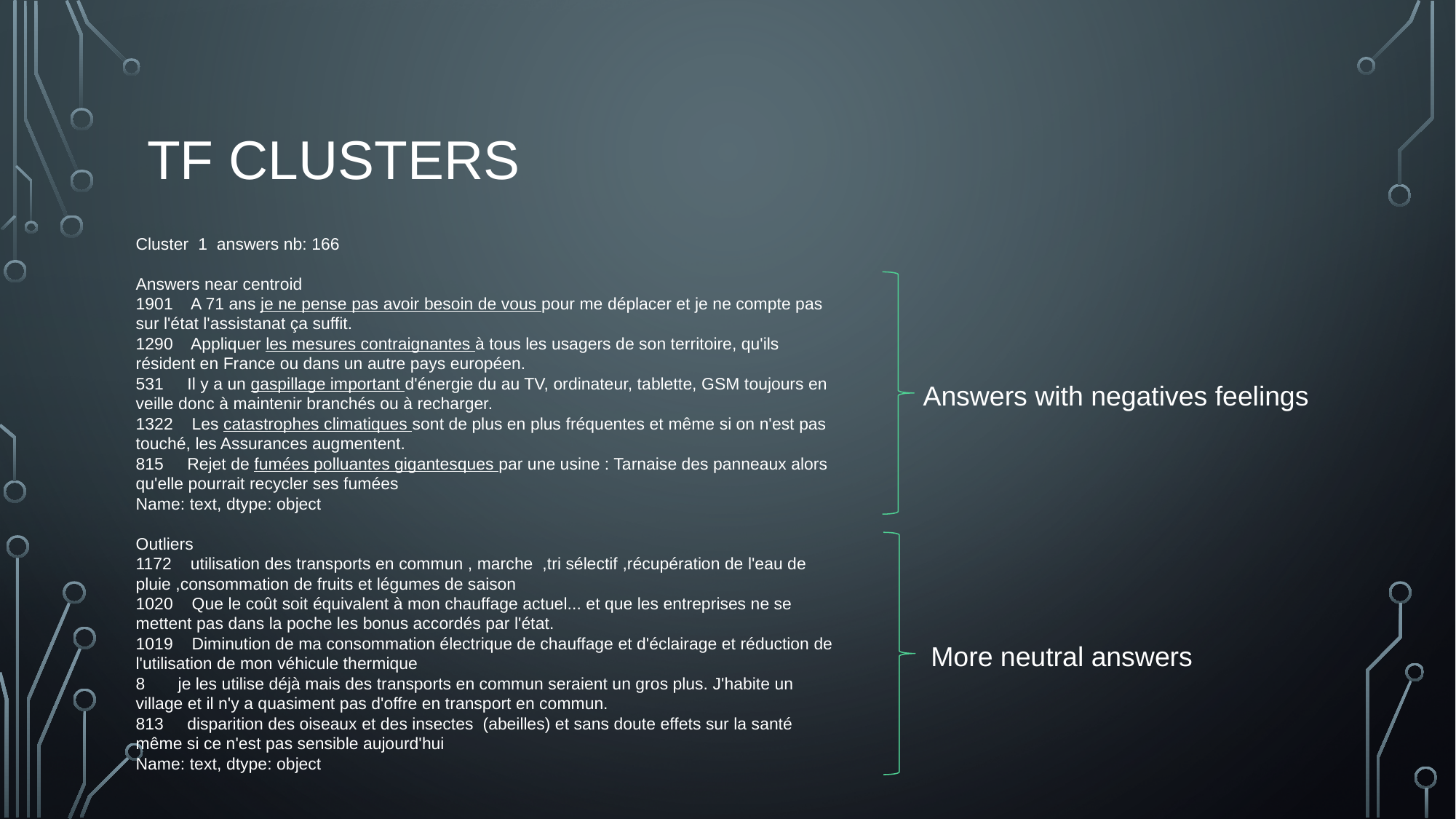

# TF clusters
Cluster  1  answers nb: 166

Answers near centroid
1901    A 71 ans je ne pense pas avoir besoin de vous pour me déplacer et je ne compte pas sur l'état l'assistanat ça suffit.
1290    Appliquer les mesures contraignantes à tous les usagers de son territoire, qu'ils résident en France ou dans un autre pays européen.
531     Il y a un gaspillage important d'énergie du au TV, ordinateur, tablette, GSM toujours en veille donc à maintenir branchés ou à recharger.
1322    Les catastrophes climatiques sont de plus en plus fréquentes et même si on n'est pas touché, les Assurances augmentent.
815     Rejet de fumées polluantes gigantesques par une usine : Tarnaise des panneaux alors qu'elle pourrait recycler ses fumées
Name: text, dtype: object

Outliers
1172    utilisation des transports en commun , marche  ,tri sélectif ,récupération de l'eau de pluie ,consommation de fruits et légumes de saison
1020    Que le coût soit équivalent à mon chauffage actuel... et que les entreprises ne se mettent pas dans la poche les bonus accordés par l'état.
1019    Diminution de ma consommation électrique de chauffage et d'éclairage et réduction de l'utilisation de mon véhicule thermique
8       je les utilise déjà mais des transports en commun seraient un gros plus. J'habite un village et il n'y a quasiment pas d'offre en transport en commun.
813     disparition des oiseaux et des insectes  (abeilles) et sans doute effets sur la santé même si ce n'est pas sensible aujourd'hui
Name: text, dtype: object

Answers with negatives feelings

More neutral answers